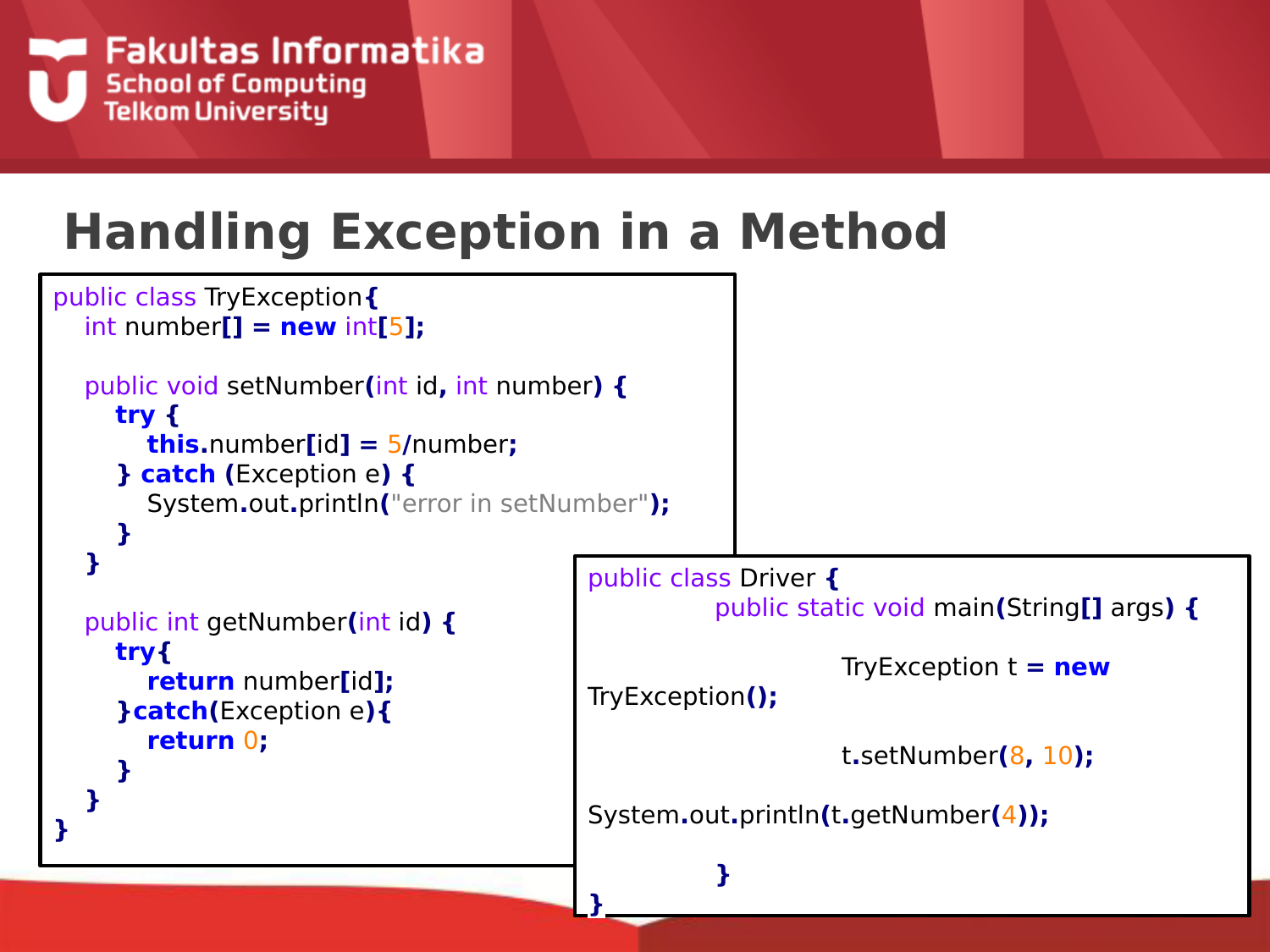

# Handling Exception in a Method
public class TryException{
    int number[] = new int[5];

    public void setNumber(int id, int number) {
        try {
            this.number[id] = 5/number;
        } catch (Exception e) {
            System.out.println("error in setNumber");
        }
    }

    public int getNumber(int id) {
        try{
            return number[id];
        }catch(Exception e){
            return 0;
        }
    }
}
public class Driver {
	public static void main(String[] args) {

		TryException t = new TryException();

		t.setNumber(8, 10);
		System.out.println(t.getNumber(4));

	}
}